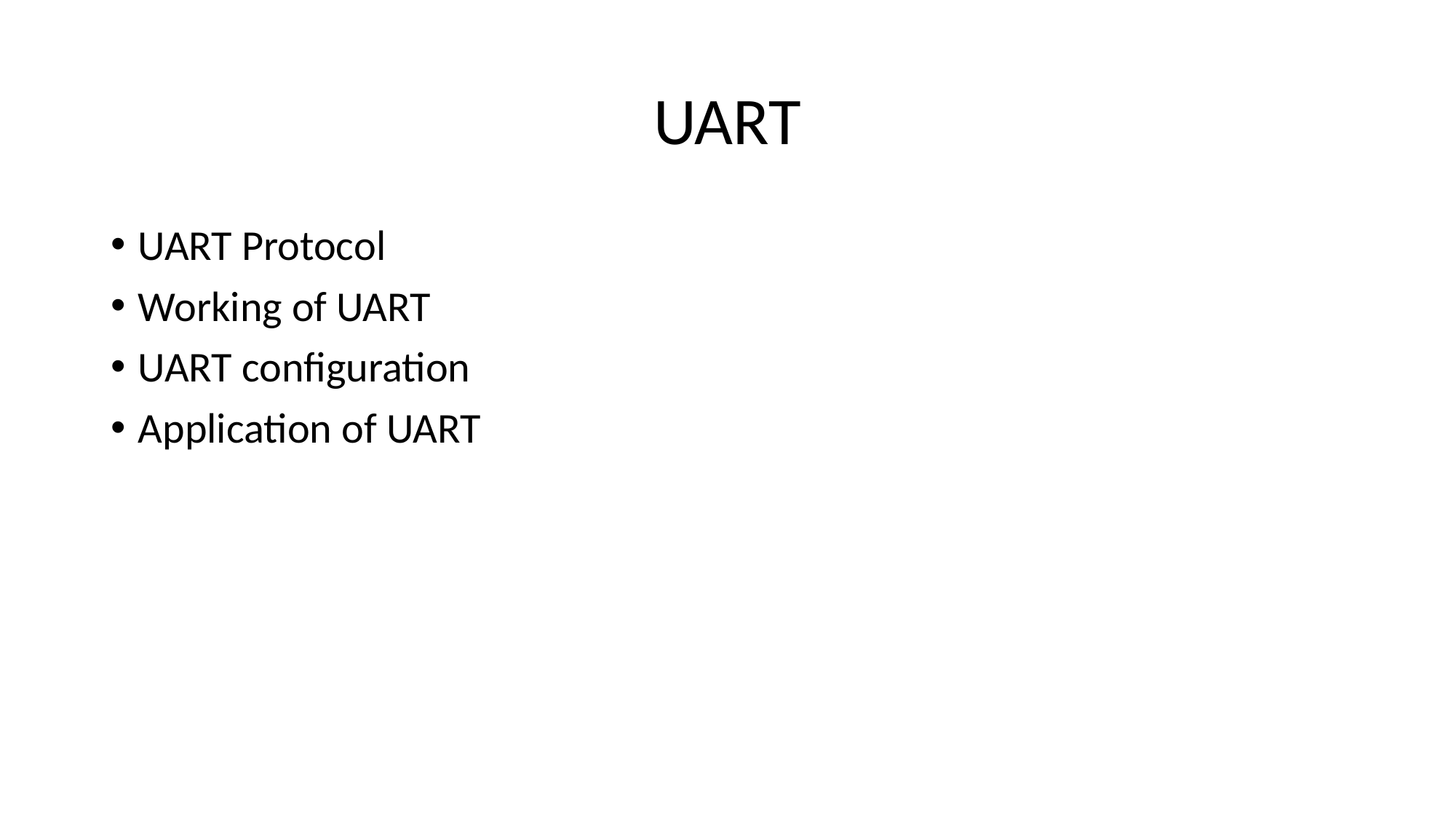

# UART
UART Protocol
Working of UART
UART configuration
Application of UART